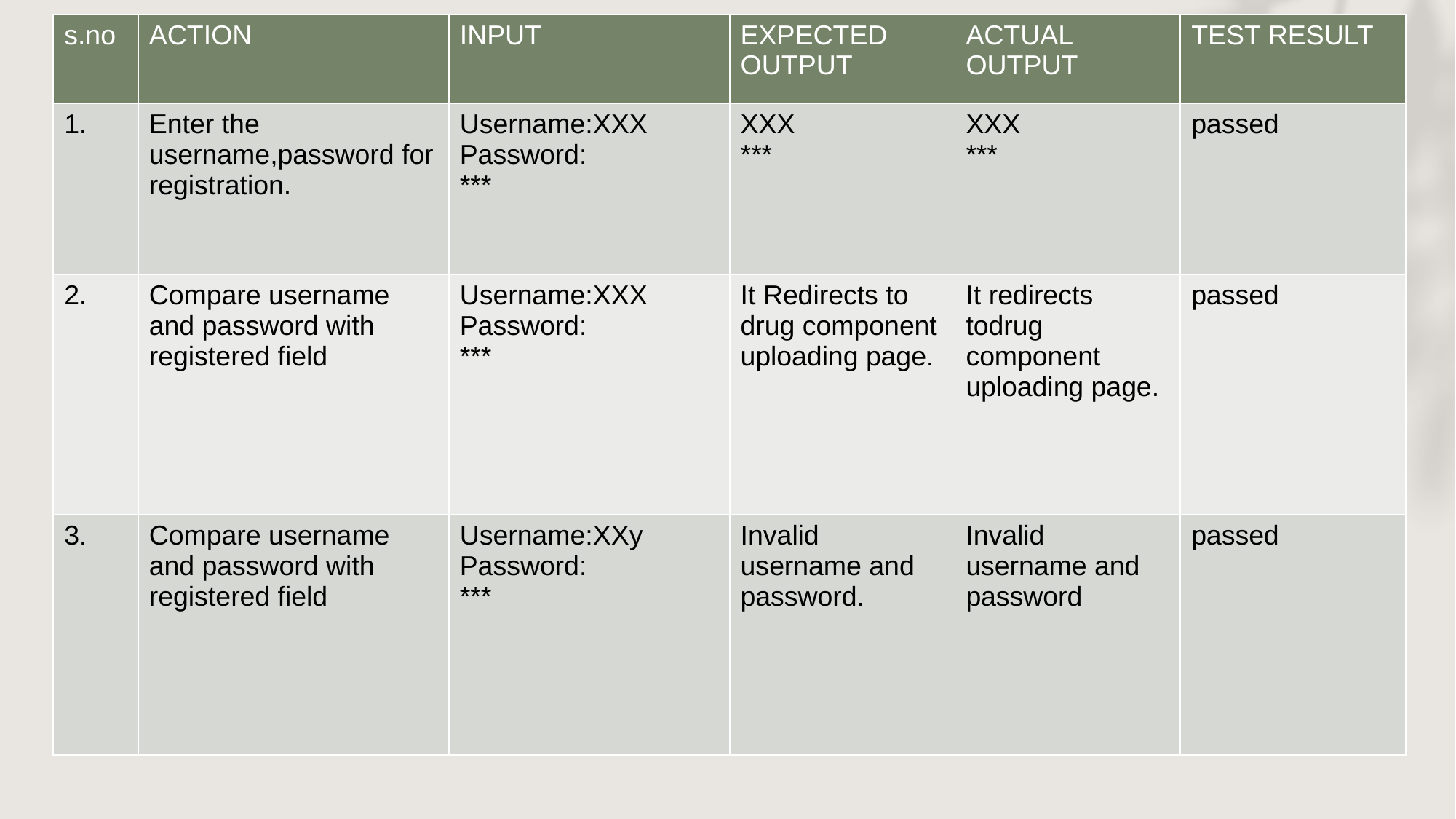

| s.no | ACTION | INPUT | EXPECTED OUTPUT | ACTUAL OUTPUT | TEST RESULT |
| --- | --- | --- | --- | --- | --- |
| 1. | Enter the username,password for registration. | Username:XXX Password: \*\*\* | XXX \*\*\* | XXX \*\*\* | passed |
| 2. | Compare username and password with registered field | Username:XXX Password: \*\*\* | It Redirects to drug component uploading page. | It redirects todrug component uploading page. | passed |
| 3. | Compare username and password with registered field | Username:XXy Password: \*\*\* | Invalid username and password. | Invalid username and password | passed |